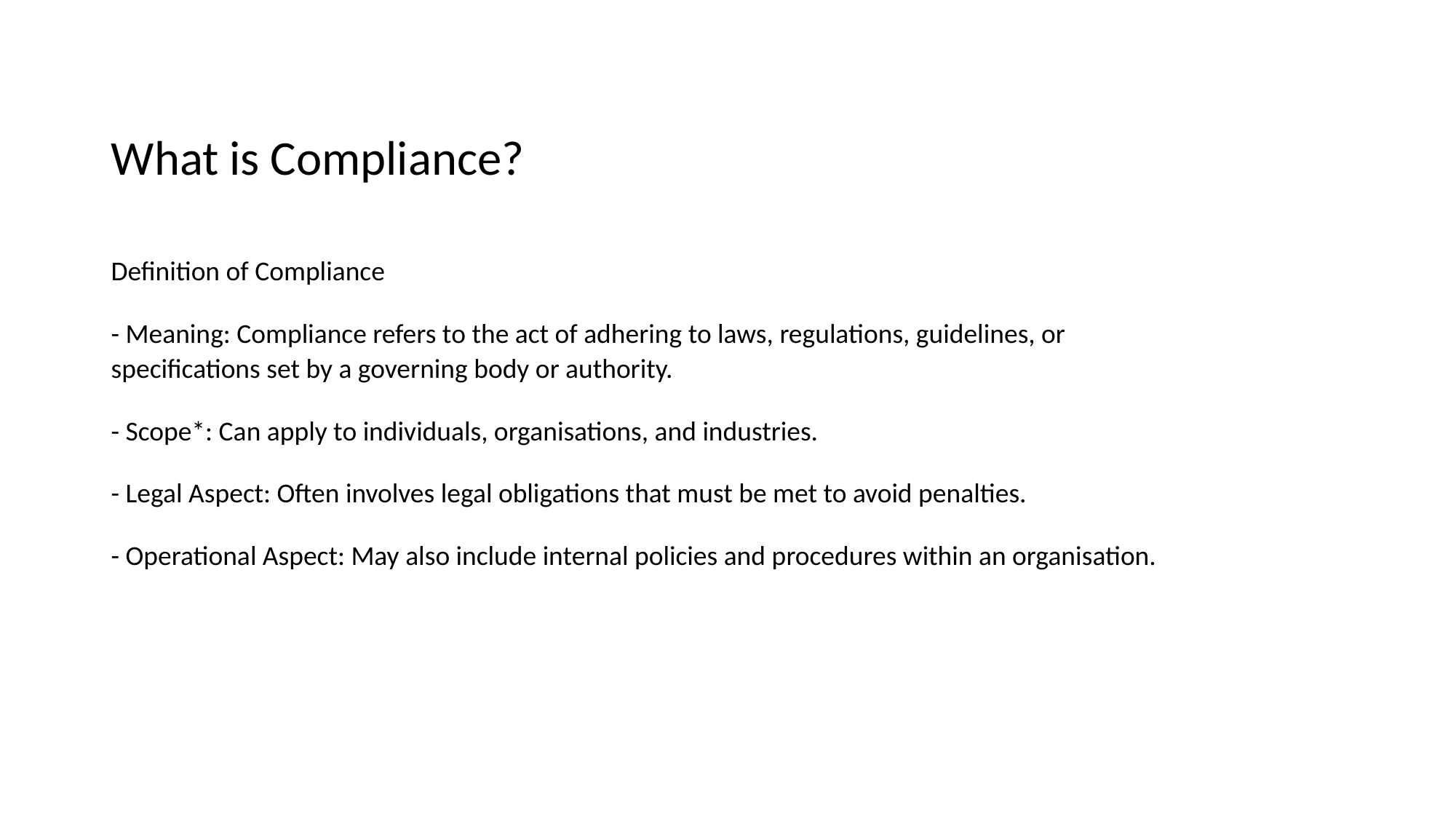

# What is Compliance?
Definition of Compliance
- Meaning: Compliance refers to the act of adhering to laws, regulations, guidelines, or specifications set by a governing body or authority.
- Scope*: Can apply to individuals, organisations, and industries.
- Legal Aspect: Often involves legal obligations that must be met to avoid penalties.
- Operational Aspect: May also include internal policies and procedures within an organisation.